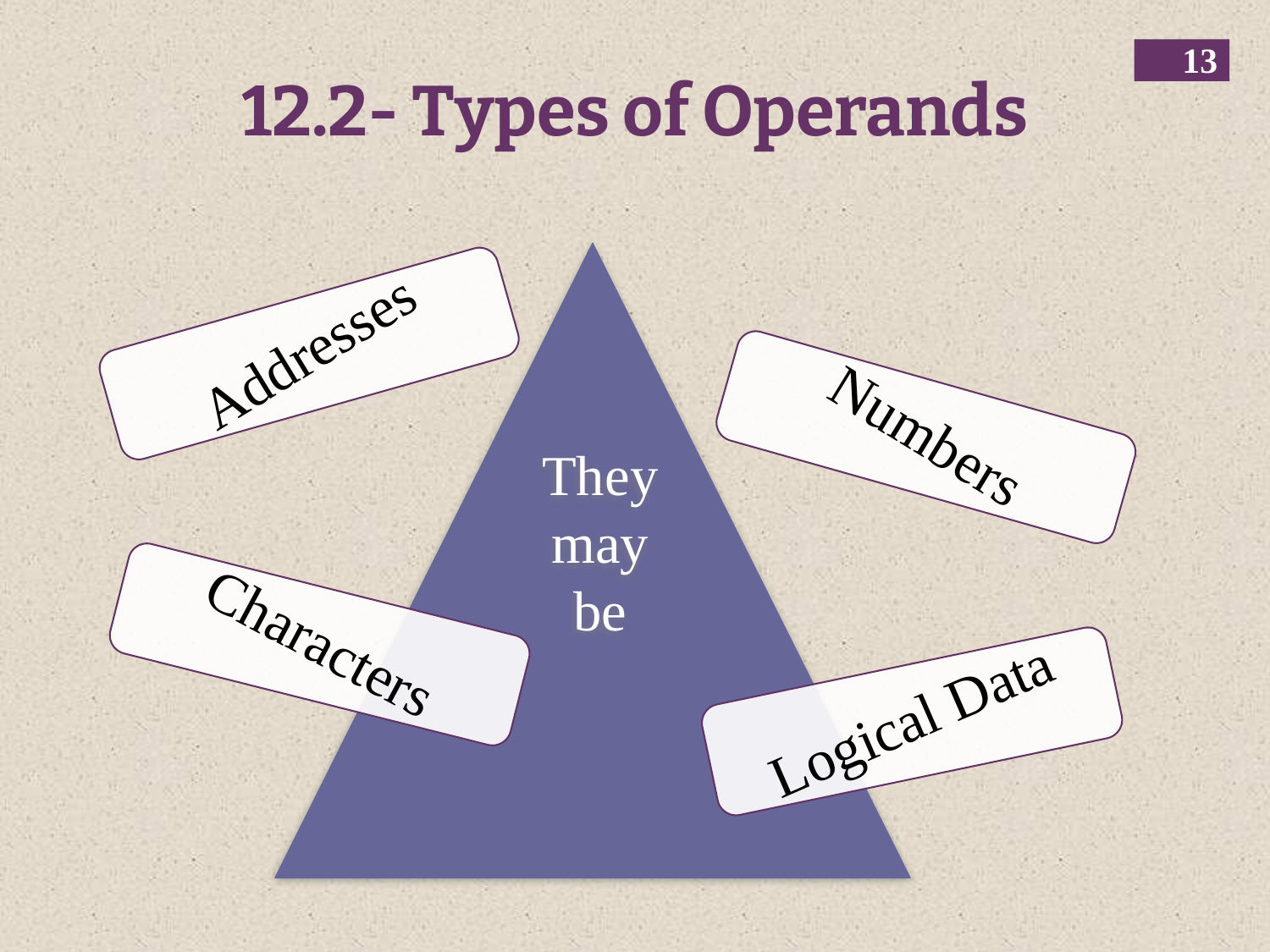

13
12.2- Types of Operands

Addresses

Numbers

Characters

Logical Data
They may be